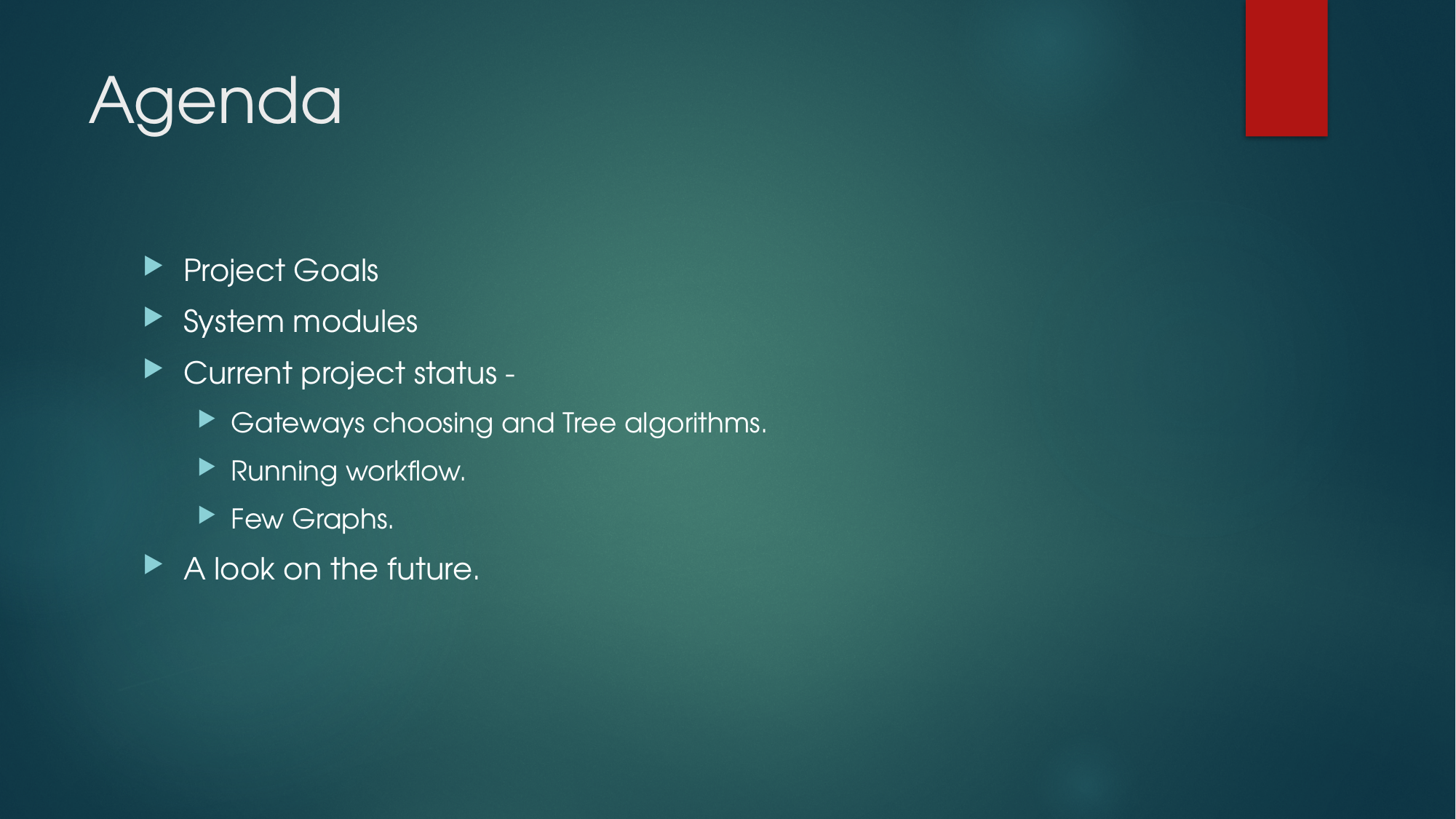

# Agenda
Project Goals
System modules
Current project status -
Gateways choosing and Tree algorithms.
Running workflow.
Few Graphs.
A look on the future.